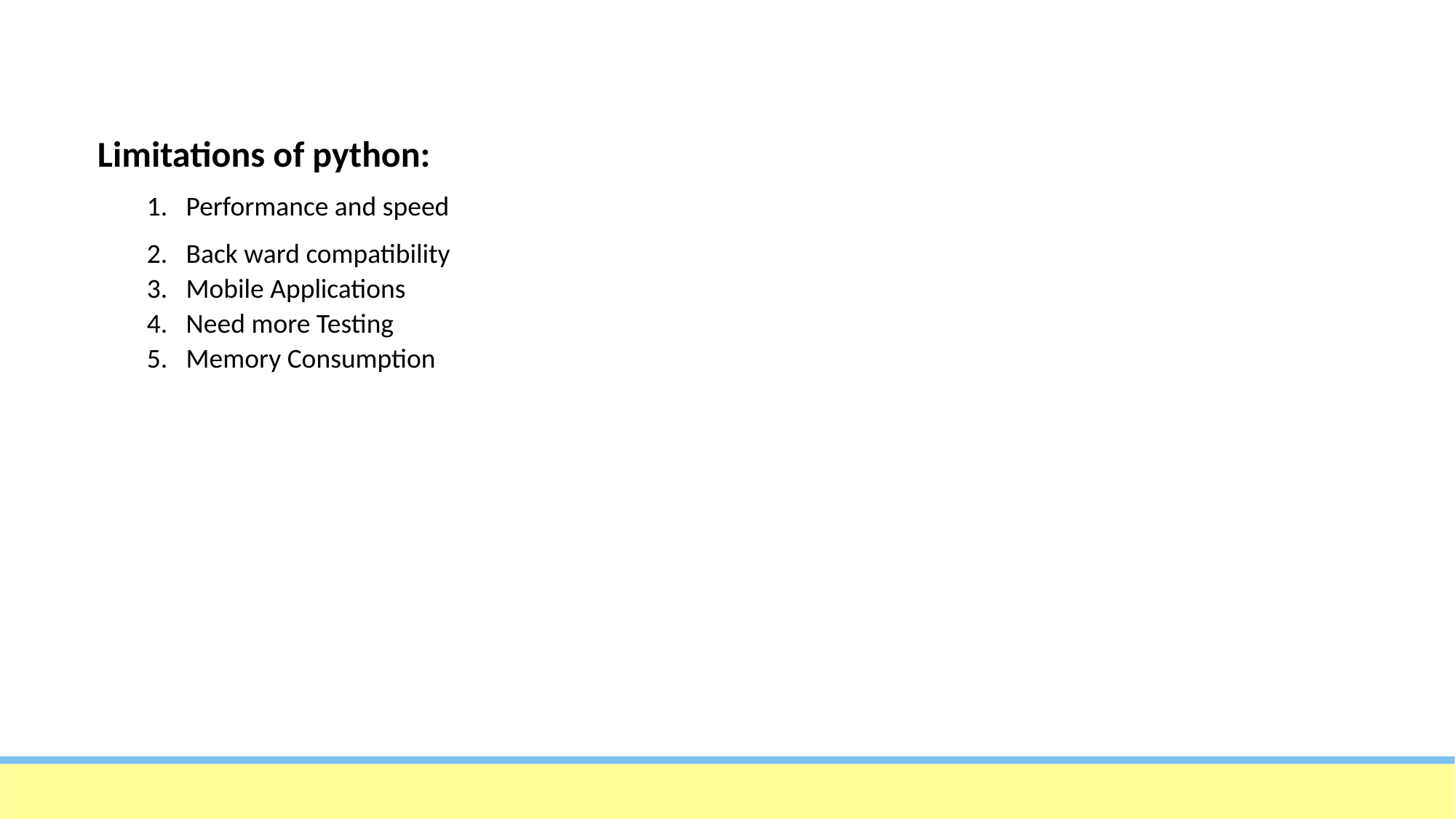

Limitations of python:
        1.   Performance and speed
        2.   Back ward compatibility
        3.   Mobile Applications
        4.   Need more Testing
        5.   Memory Consumption